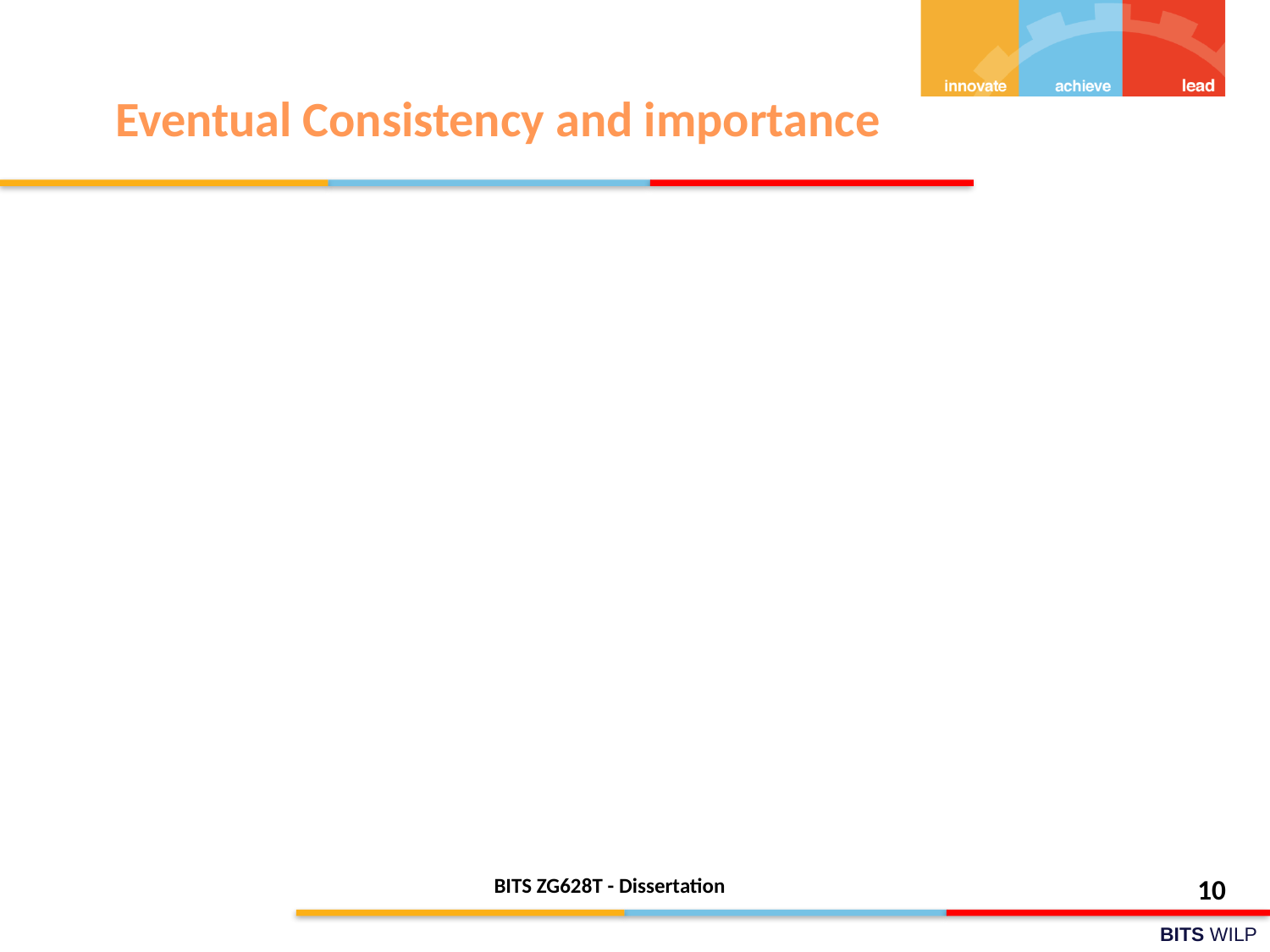

Eventual Consistency and importance

BITS ZG628T - Dissertation
10